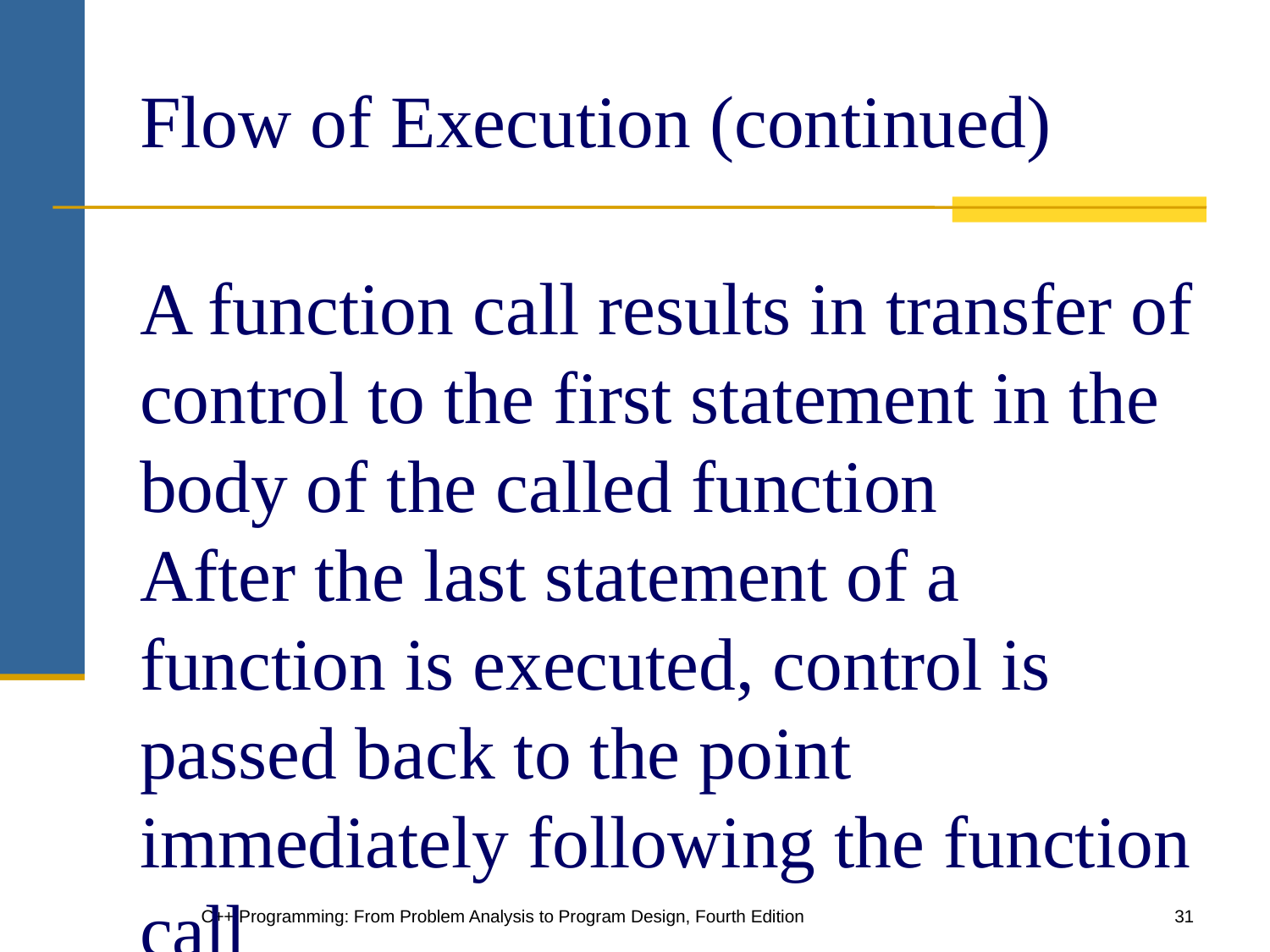

Flow of Execution (continued)
A function call results in transfer of control to the first statement in the body of the called function
After the last statement of a function is executed, control is passed back to the point immediately following the function call
A value-returning function returns a value
After executing the function the returned value replaces the function call statement
C++ Programming: From Problem Analysis to Program Design, Fourth Edition
31